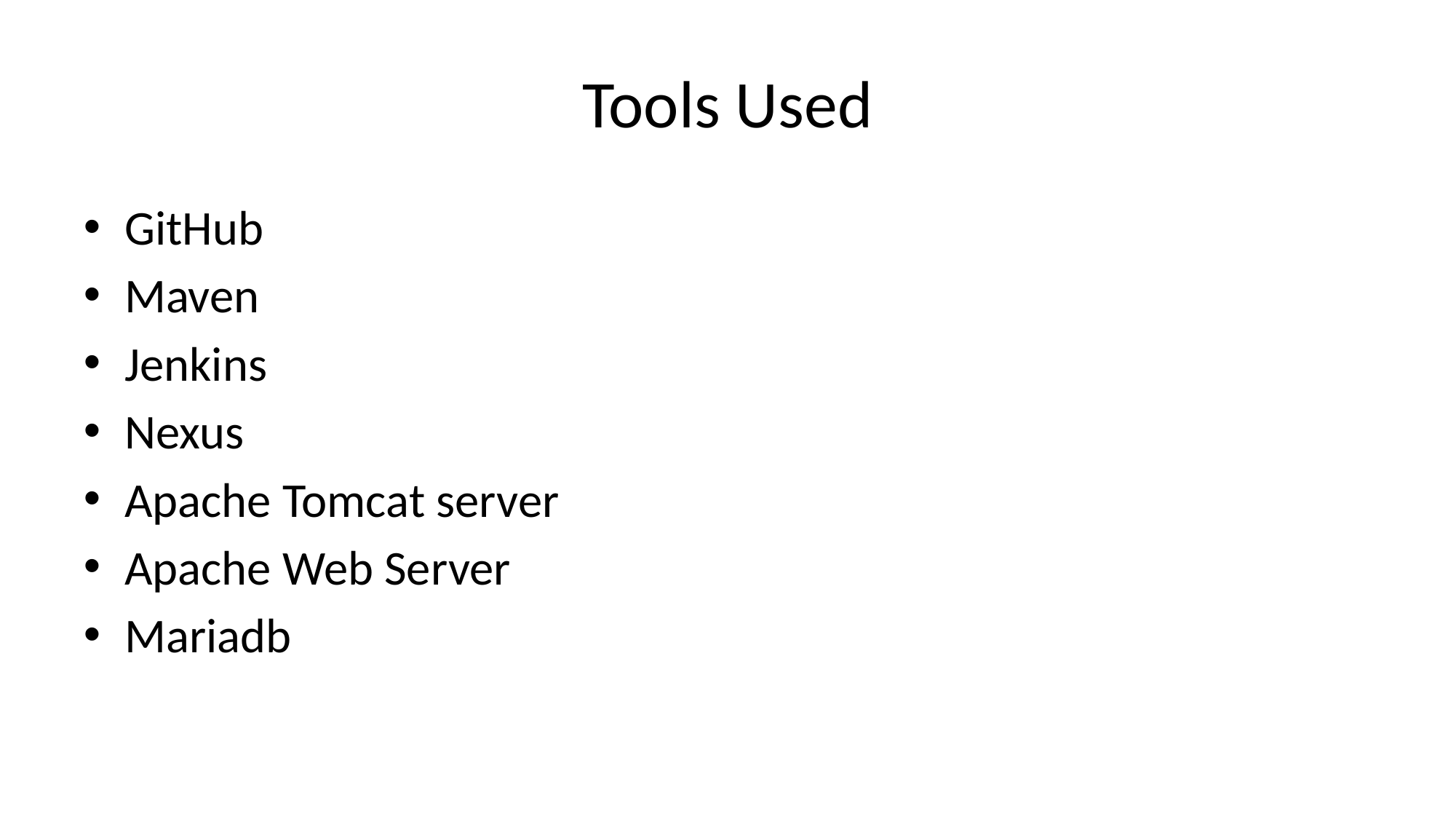

# Tools Used
GitHub
Maven
Jenkins
Nexus
Apache Tomcat server
Apache Web Server
Mariadb